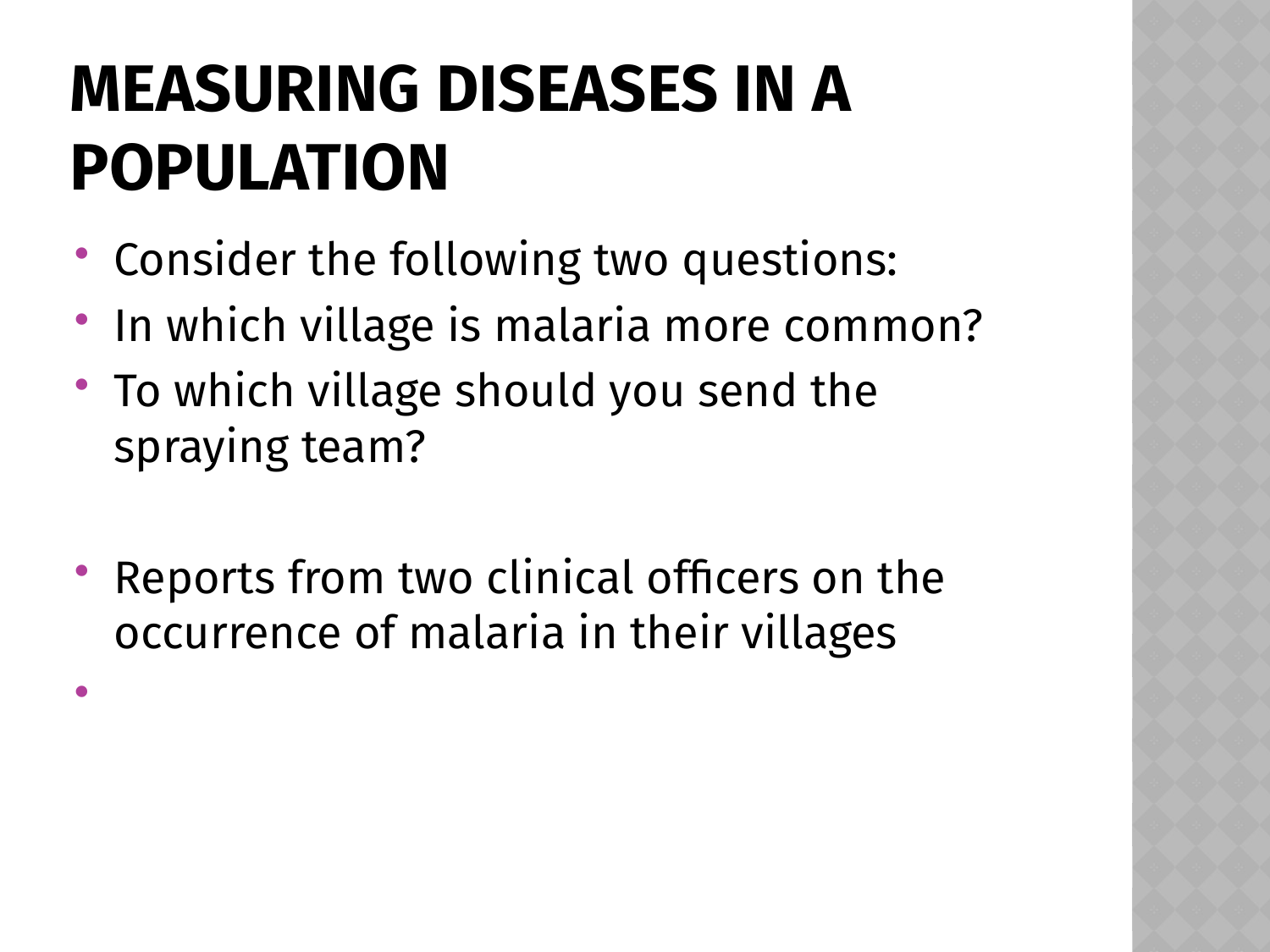

# MEASURING DISEASES IN A POPULATION
Consider the following two questions:
In which village is malaria more common?
To which village should you send the spraying team?

Reports from two clinical officers on the occurrence of malaria in their villages